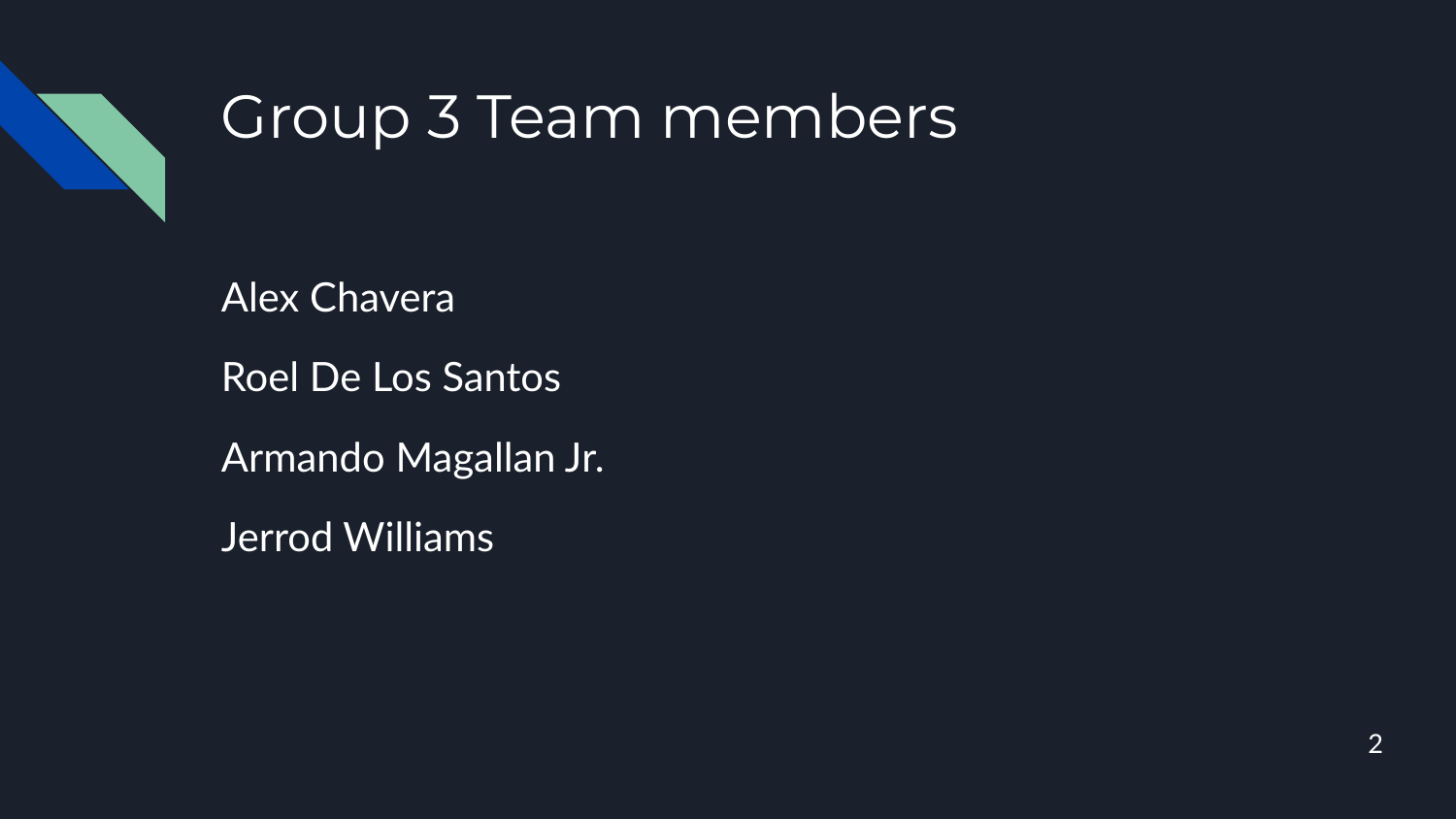

# Group 3 Team members
Alex Chavera
Roel De Los Santos
Armando Magallan Jr.
Jerrod Williams

2